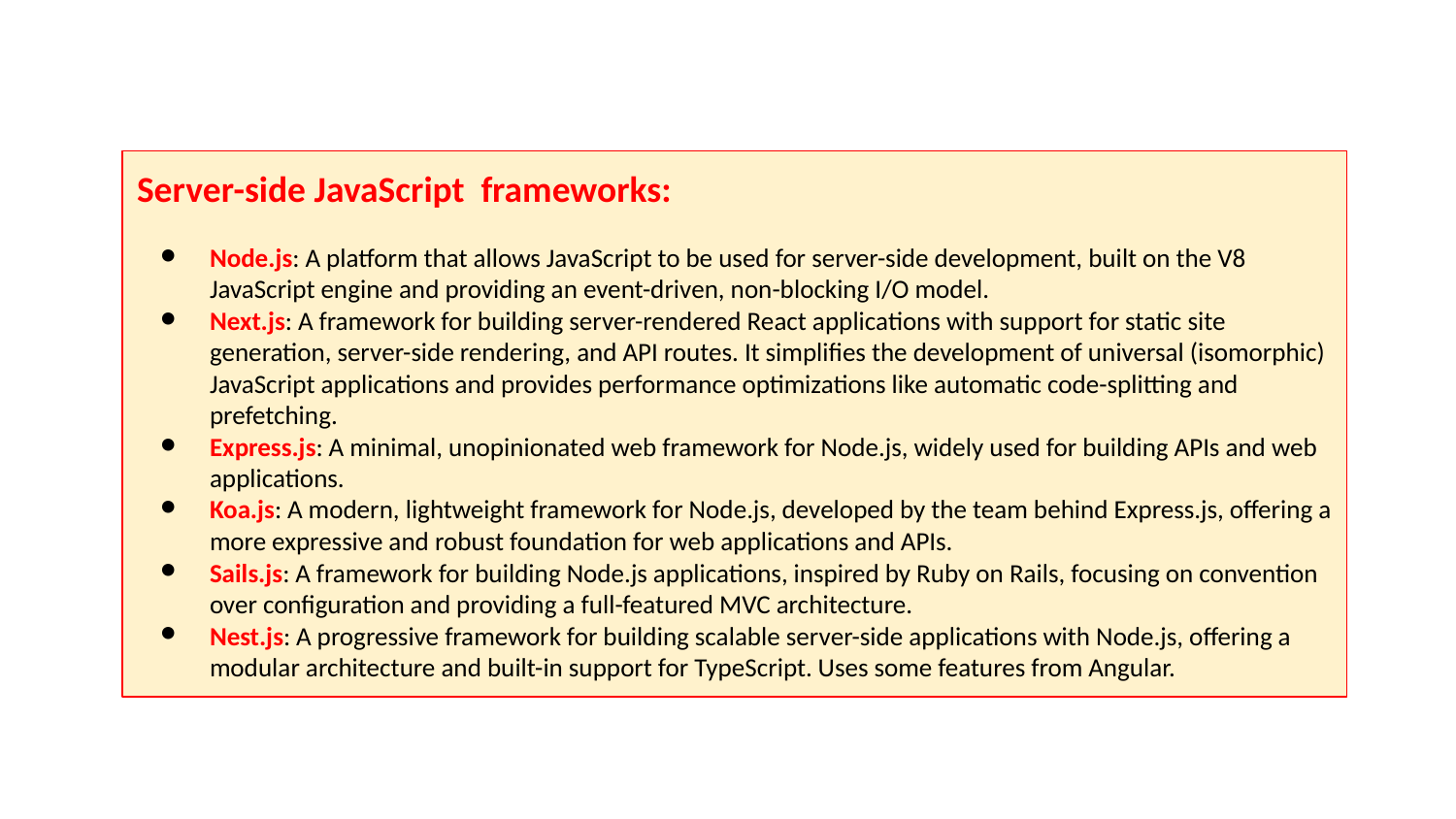

Server-side JavaScript  frameworks:

Node.js: A platform that allows JavaScript to be used for server-side development, built on the V8 JavaScript engine and providing an event-driven, non-blocking I/O model.
Next.js: A framework for building server-rendered React applications with support for static site generation, server-side rendering, and API routes. It simplifies the development of universal (isomorphic) JavaScript applications and provides performance optimizations like automatic code-splitting and prefetching.
Express.js: A minimal, unopinionated web framework for Node.js, widely used for building APIs and web applications.
Koa.js: A modern, lightweight framework for Node.js, developed by the team behind Express.js, offering a more expressive and robust foundation for web applications and APIs.
Sails.js: A framework for building Node.js applications, inspired by Ruby on Rails, focusing on convention over configuration and providing a full-featured MVC architecture.
Nest.js: A progressive framework for building scalable server-side applications with Node.js, offering a modular architecture and built-in support for TypeScript. Uses some features from Angular.